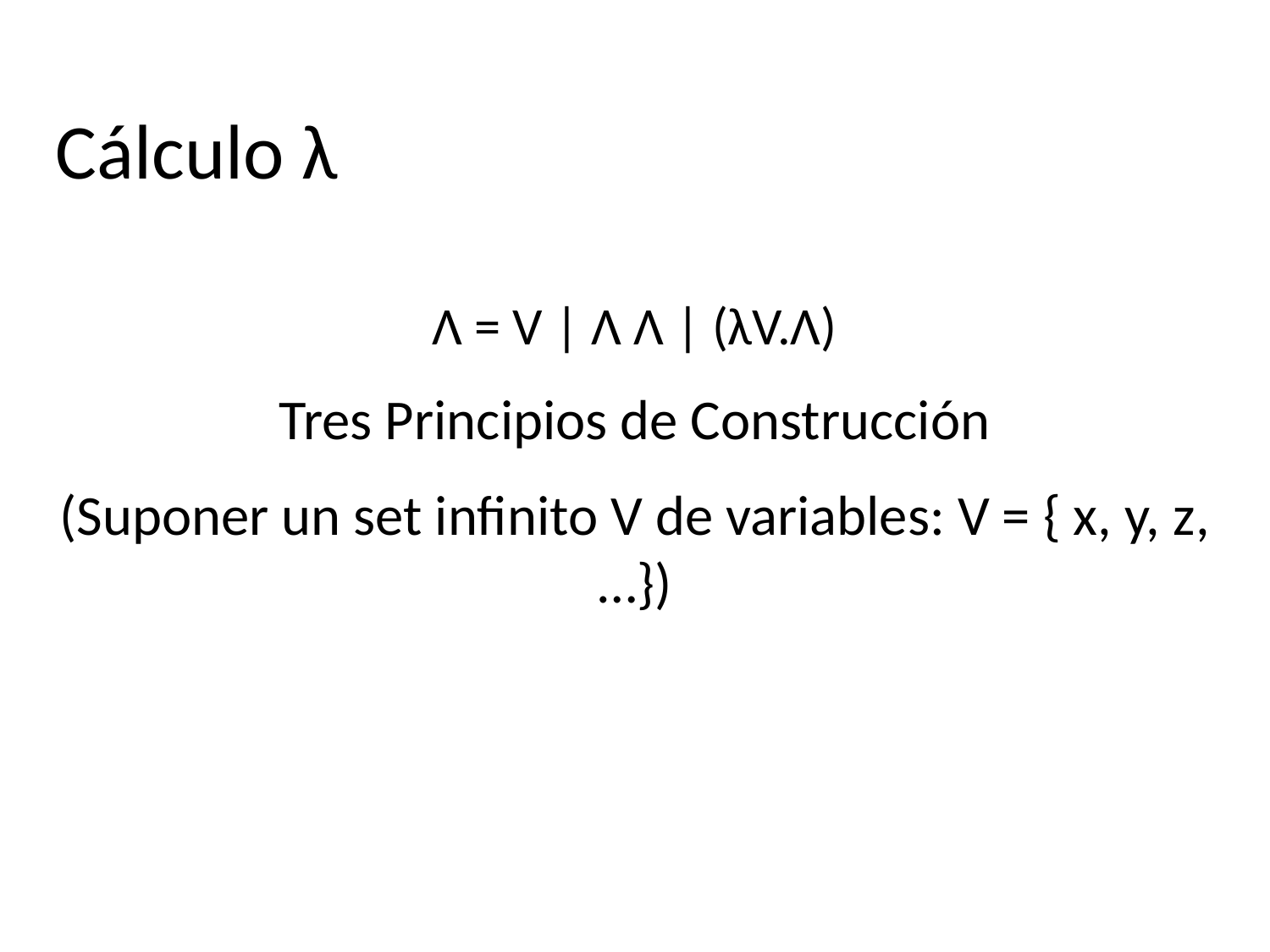

Cálculo λ
Λ = V | Λ Λ | (λV.Λ)
Tres Principios de Construcción
(Suponer un set infinito V de variables: V = { x, y, z, …})